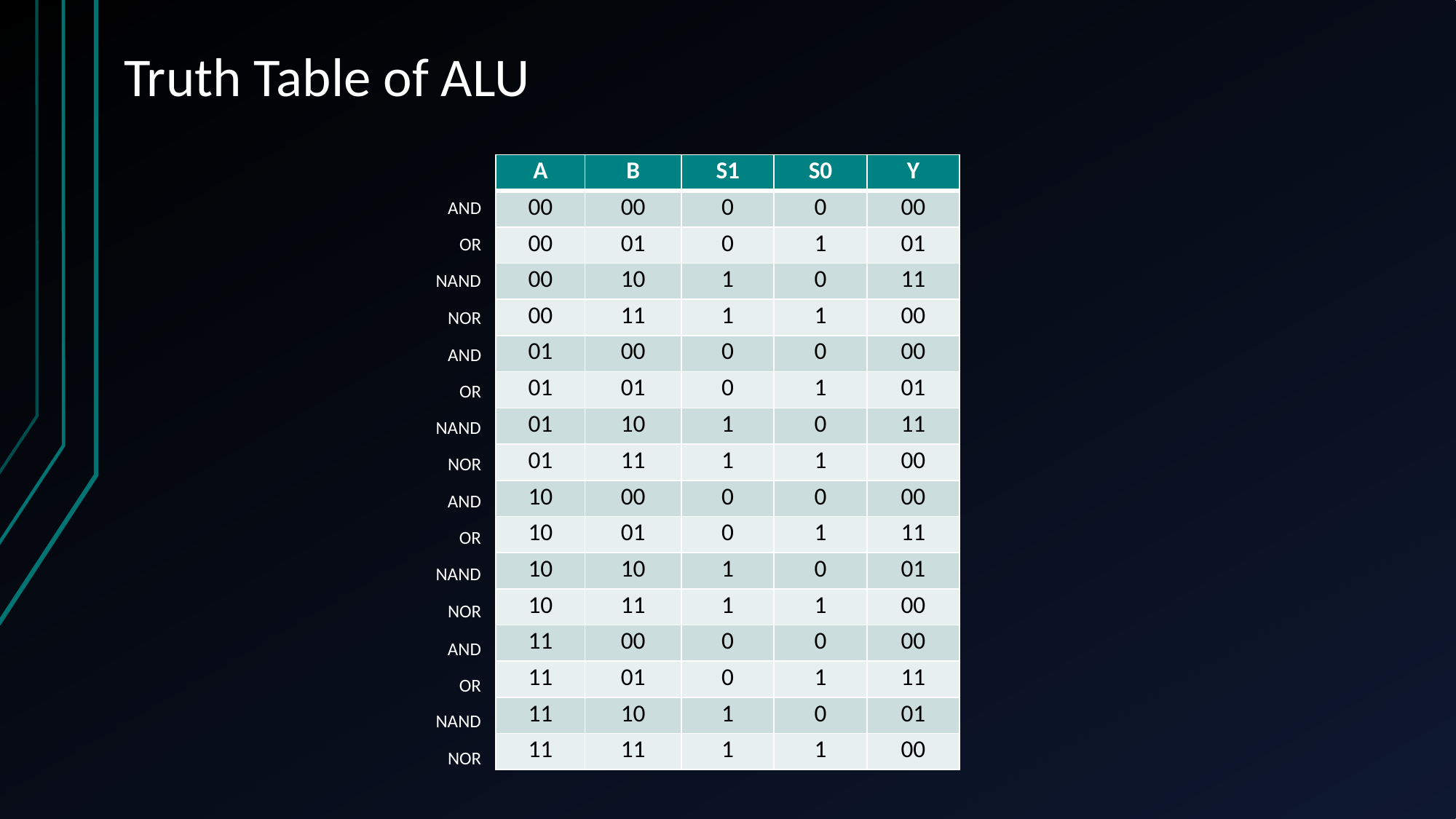

# Truth Table of ALU
| A | B | S1 | S0 | Y |
| --- | --- | --- | --- | --- |
| 00 | 00 | 0 | 0 | 00 |
| 00 | 01 | 0 | 1 | 01 |
| 00 | 10 | 1 | 0 | 11 |
| 00 | 11 | 1 | 1 | 00 |
| 01 | 00 | 0 | 0 | 00 |
| 01 | 01 | 0 | 1 | 01 |
| 01 | 10 | 1 | 0 | 11 |
| 01 | 11 | 1 | 1 | 00 |
| 10 | 00 | 0 | 0 | 00 |
| 10 | 01 | 0 | 1 | 11 |
| 10 | 10 | 1 | 0 | 01 |
| 10 | 11 | 1 | 1 | 00 |
| 11 | 00 | 0 | 0 | 00 |
| 11 | 01 | 0 | 1 | 11 |
| 11 | 10 | 1 | 0 | 01 |
| 11 | 11 | 1 | 1 | 00 |
AND
OR
NAND
NOR
AND
OR
NAND
NOR
AND
OR
NAND
NOR
AND
OR
NAND
NOR